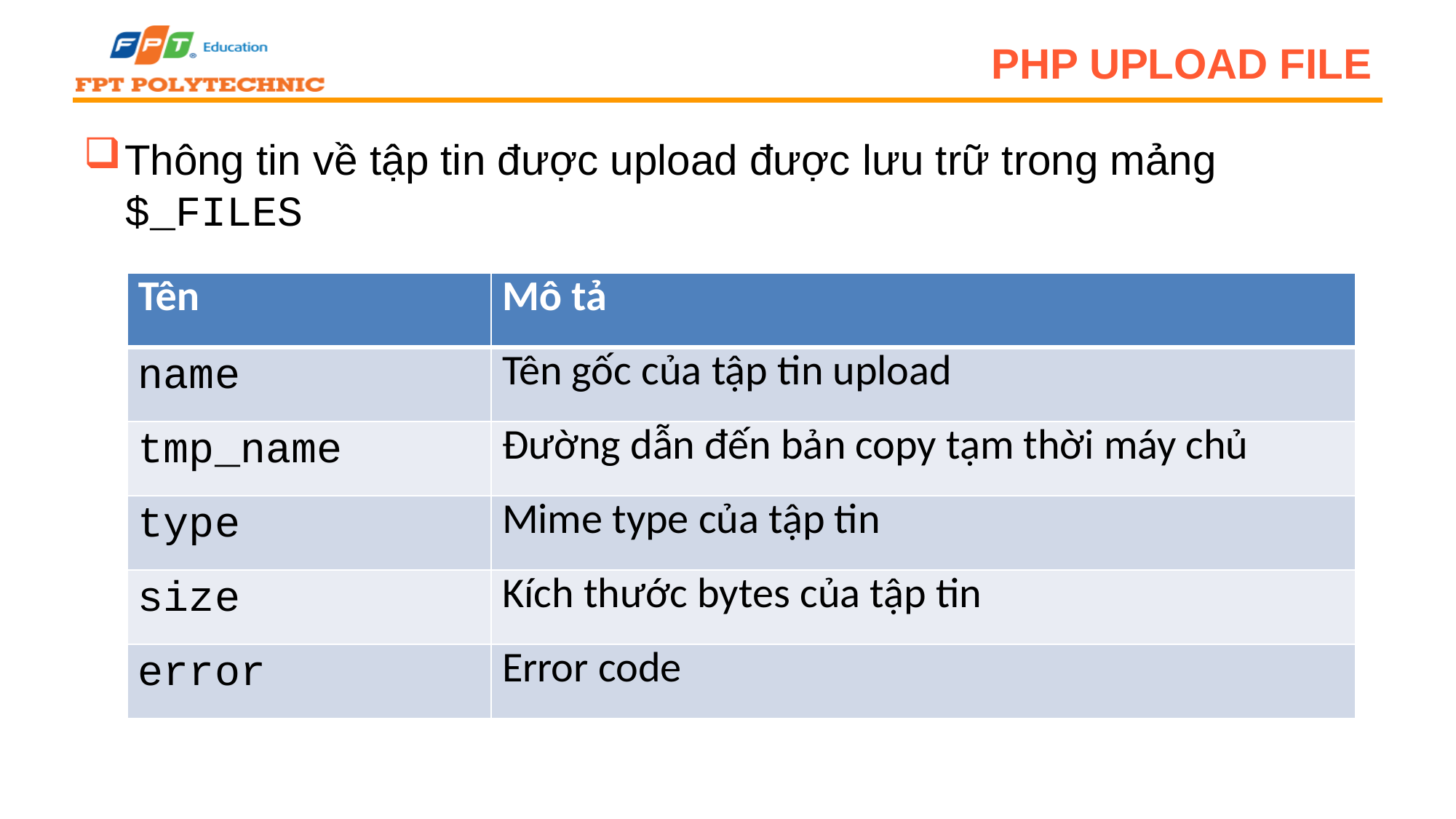

# PHP upload file
Thông tin về tập tin được upload được lưu trữ trong mảng $_FILES

| Tên | Mô tả |
| --- | --- |
| name | Tên gốc của tập tin upload |
| tmp\_name | Đường dẫn đến bản copy tạm thời máy chủ |
| type | Mime type của tập tin |
| size | Kích thước bytes của tập tin |
| error | Error code |